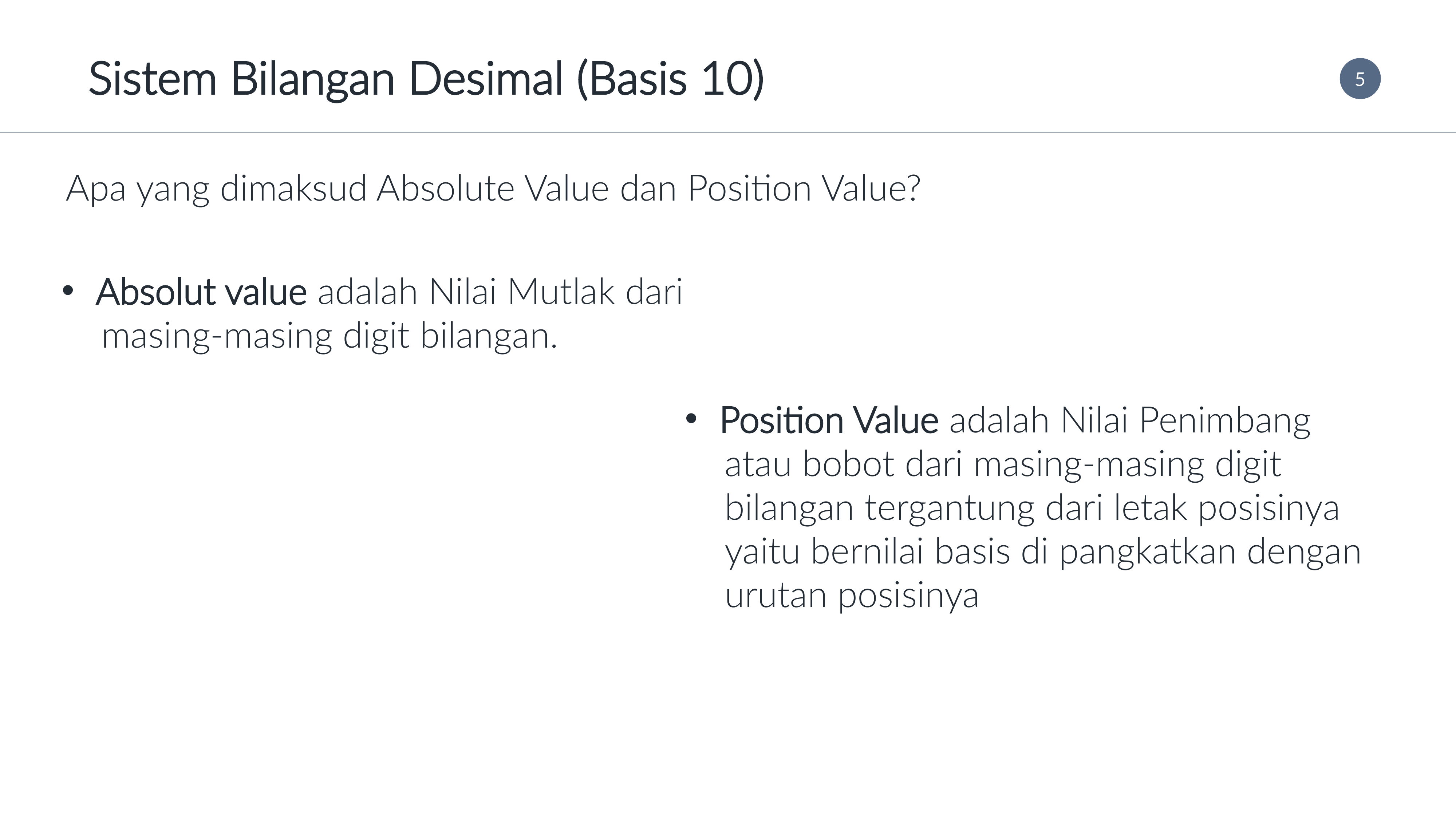

Sistem Bilangan Desimal (Basis 10)
Apa yang dimaksud Absolute Value dan Position Value?
Absolut value adalah Nilai Mutlak dari
    masing-masing digit bilangan.
Position Value adalah Nilai Penimbang
    atau bobot dari masing-masing digit
    bilangan tergantung dari letak posisinya
    yaitu bernilai basis di pangkatkan dengan
    urutan posisinya